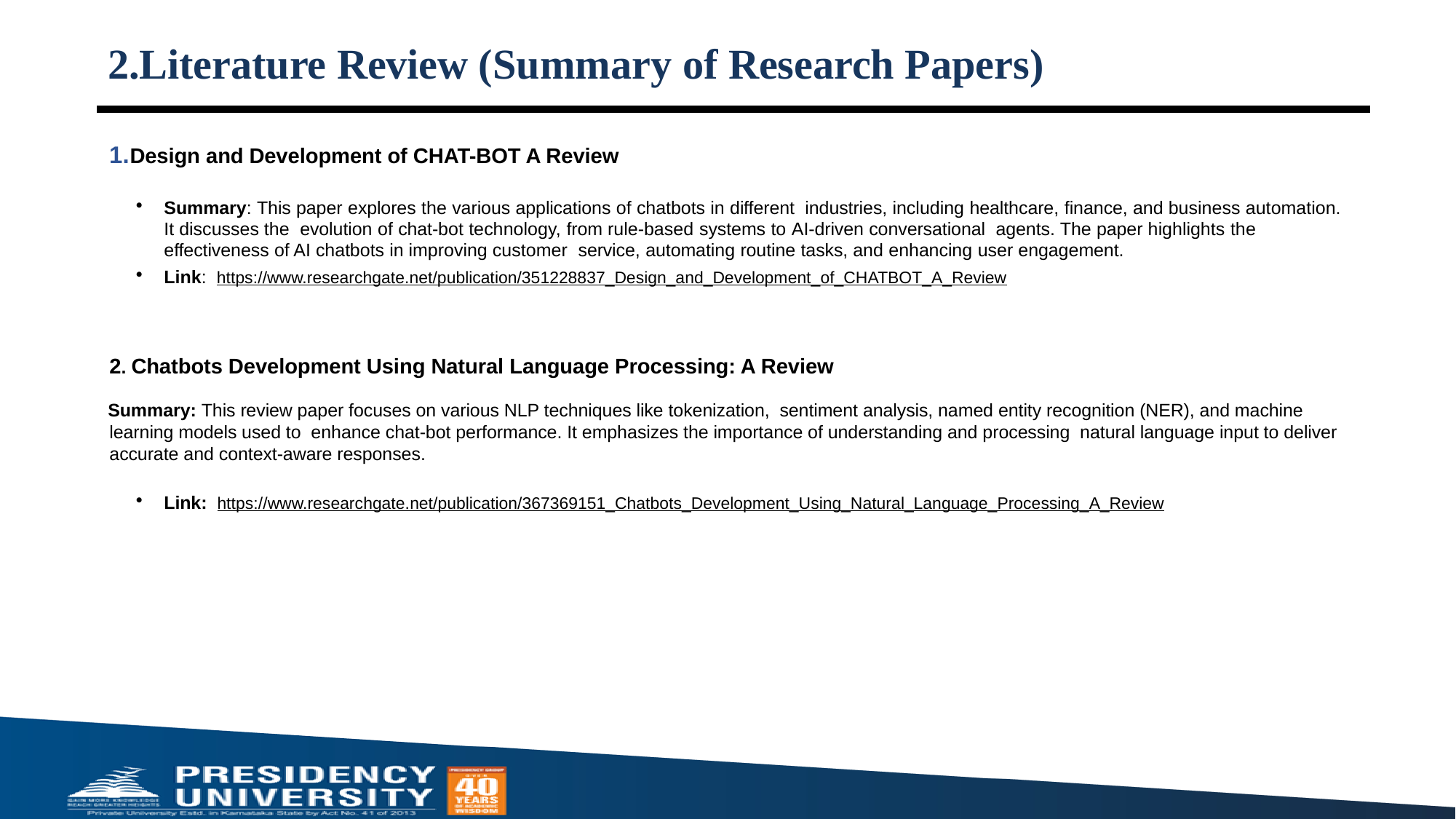

# 2.Literature Review (Summary of Research Papers)
Design and Development of CHAT-BOT A Review

Summary: This paper explores the various applications of chatbots in different  industries, including healthcare, finance, and business automation. It discusses the  evolution of chat-bot technology, from rule-based systems to AI-driven conversational  agents. The paper highlights the effectiveness of AI chatbots in improving customer  service, automating routine tasks, and enhancing user engagement.
Link:  https://www.researchgate.net/publication/351228837_Design_and_Development_of_CHATBOT_A_Review

2. Chatbots Development Using Natural Language Processing: A Review
Summary: This review paper focuses on various NLP techniques like tokenization,  sentiment analysis, named entity recognition (NER), and machine learning models used to  enhance chat-bot performance. It emphasizes the importance of understanding and processing  natural language input to deliver accurate and context-aware responses.

Link:  https://www.researchgate.net/publication/367369151_Chatbots_Development_Using_Natural_Language_Processing_A_Review